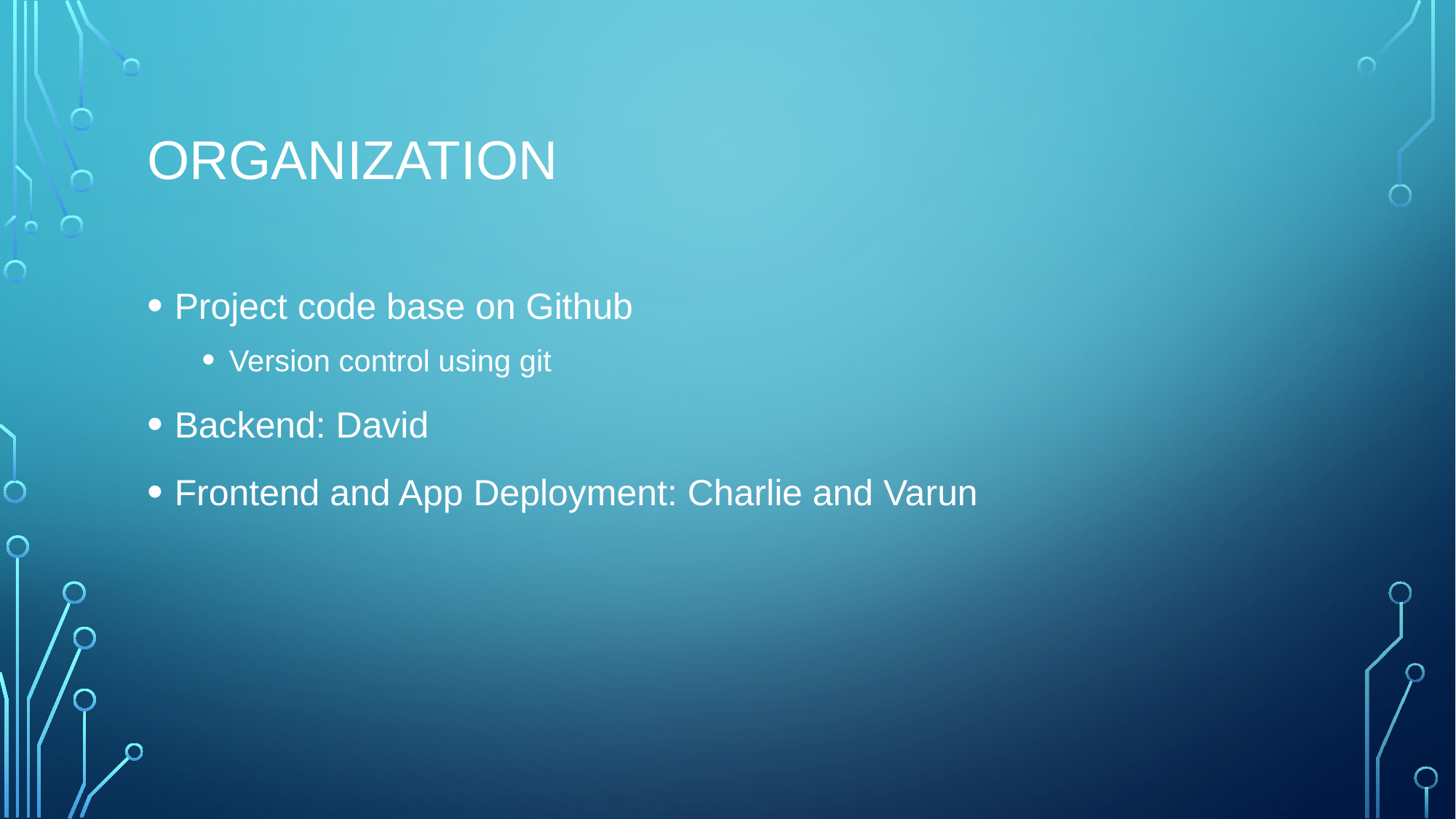

# Organization
Project code base on Github
Version control using git
Backend: David
Frontend and App Deployment: Charlie and Varun